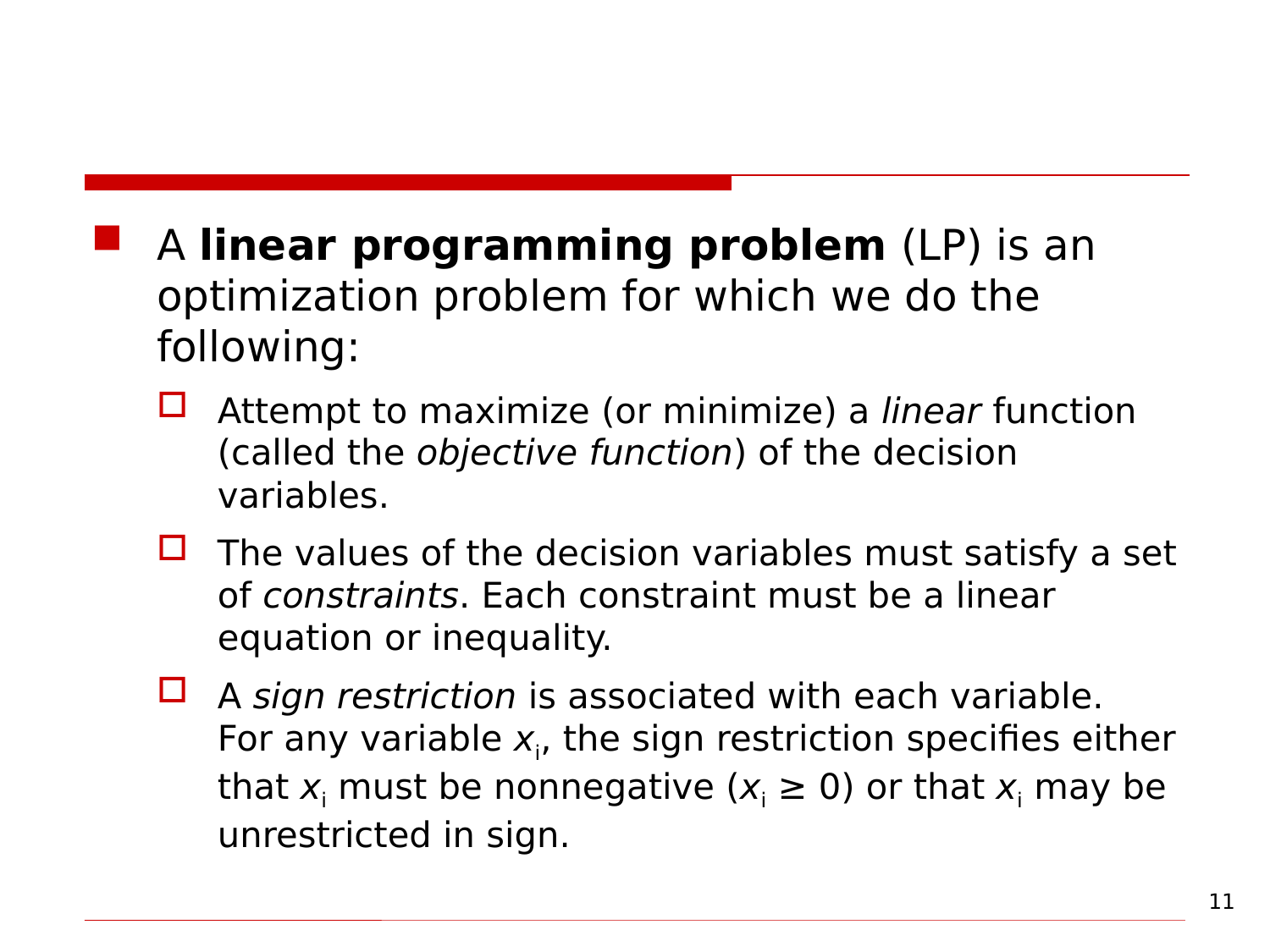

#

A linear programming problem (LP) is an optimization problem for which we do the following:
Attempt to maximize (or minimize) a linear function (called the objective function) of the decision variables.
The values of the decision variables must satisfy a set of constraints. Each constraint must be a linear equation or inequality.
A sign restriction is associated with each variable.  For any variable xi, the sign restriction specifies either that xi must be nonnegative (xi ≥ 0) or that xi may be unrestricted in sign.